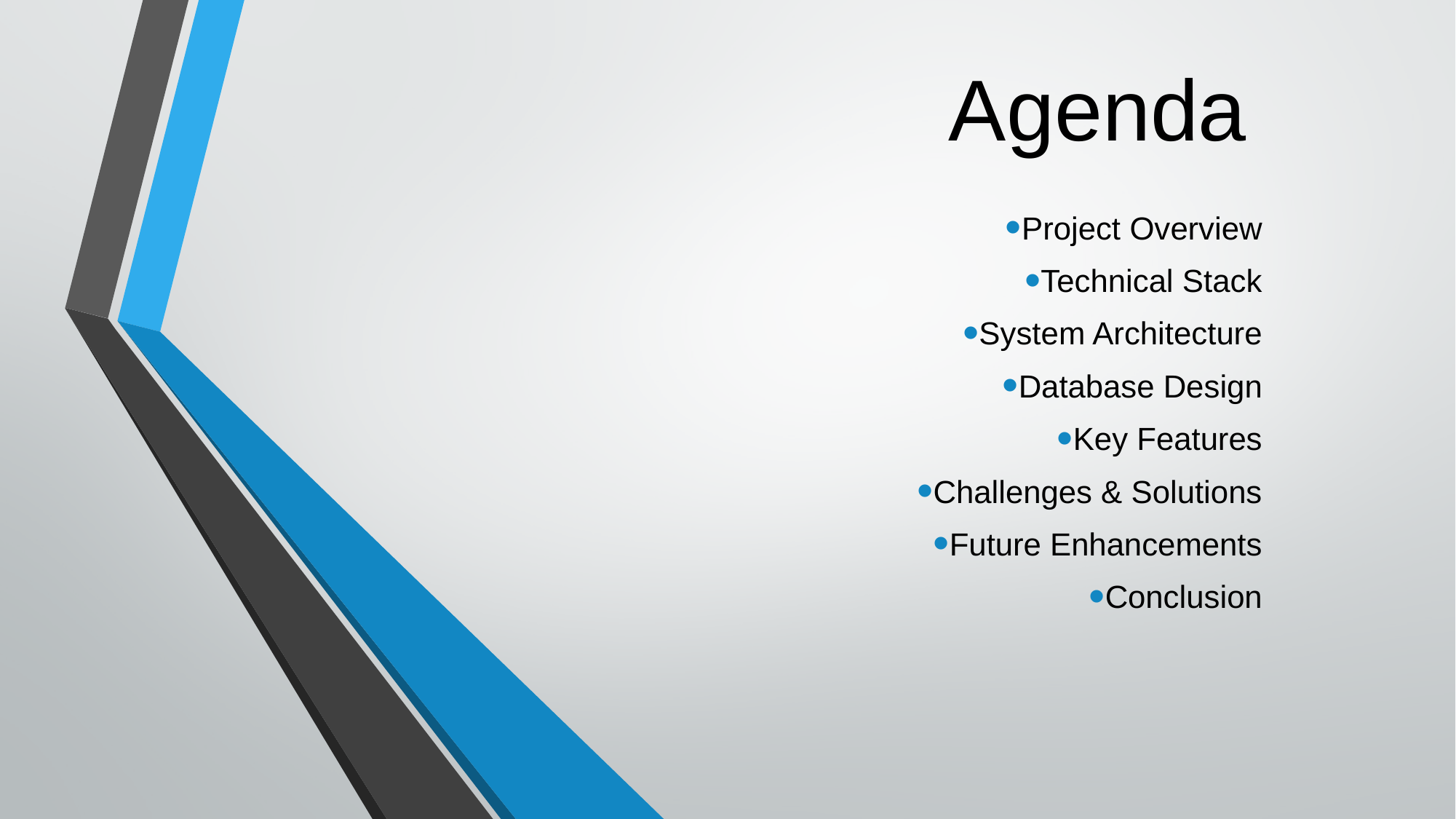

# Agenda

Project Overview
Technical Stack
System Architecture
Database Design
Key Features
Challenges & Solutions
Future Enhancements
Conclusion